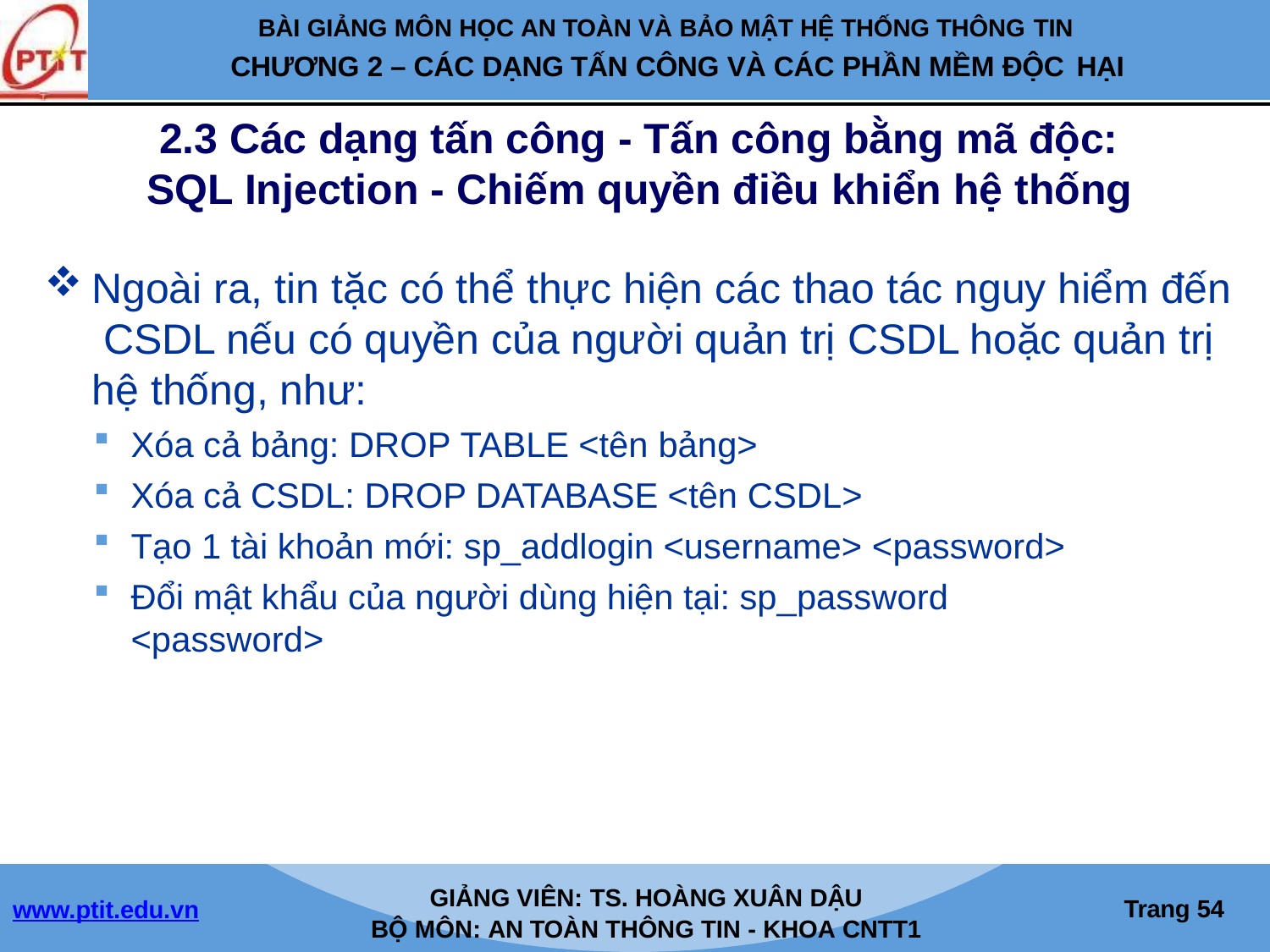

BÀI GIẢNG MÔN HỌC AN TOÀN VÀ BẢO MẬT HỆ THỐNG THÔNG TIN
CHƯƠNG 2 – CÁC DẠNG TẤN CÔNG VÀ CÁC PHẦN MỀM ĐỘC HẠI
2.3 Các dạng tấn công - Tấn công bằng mã độc:
SQL Injection - Chiếm quyền điều khiển hệ thống

Ngoài ra, tin tặc có thể thực hiện các thao tác nguy hiểm đến  CSDL nếu có quyền của người quản trị CSDL hoặc quản trị  hệ thống, như:
Xóa cả bảng: DROP TABLE <tên bảng>
Xóa cả CSDL: DROP DATABASE <tên CSDL>
Tạo 1 tài khoản mới: sp_addlogin <username> <password>
Đổi mật khẩu của người dùng hiện tại: sp_password	<password>
GIẢNG VIÊN: TS. HOÀNG XUÂN DẬU
BỘ MÔN: AN TOÀN THÔNG TIN - KHOA CNTT1
Trang 54
www.ptit.edu.vn